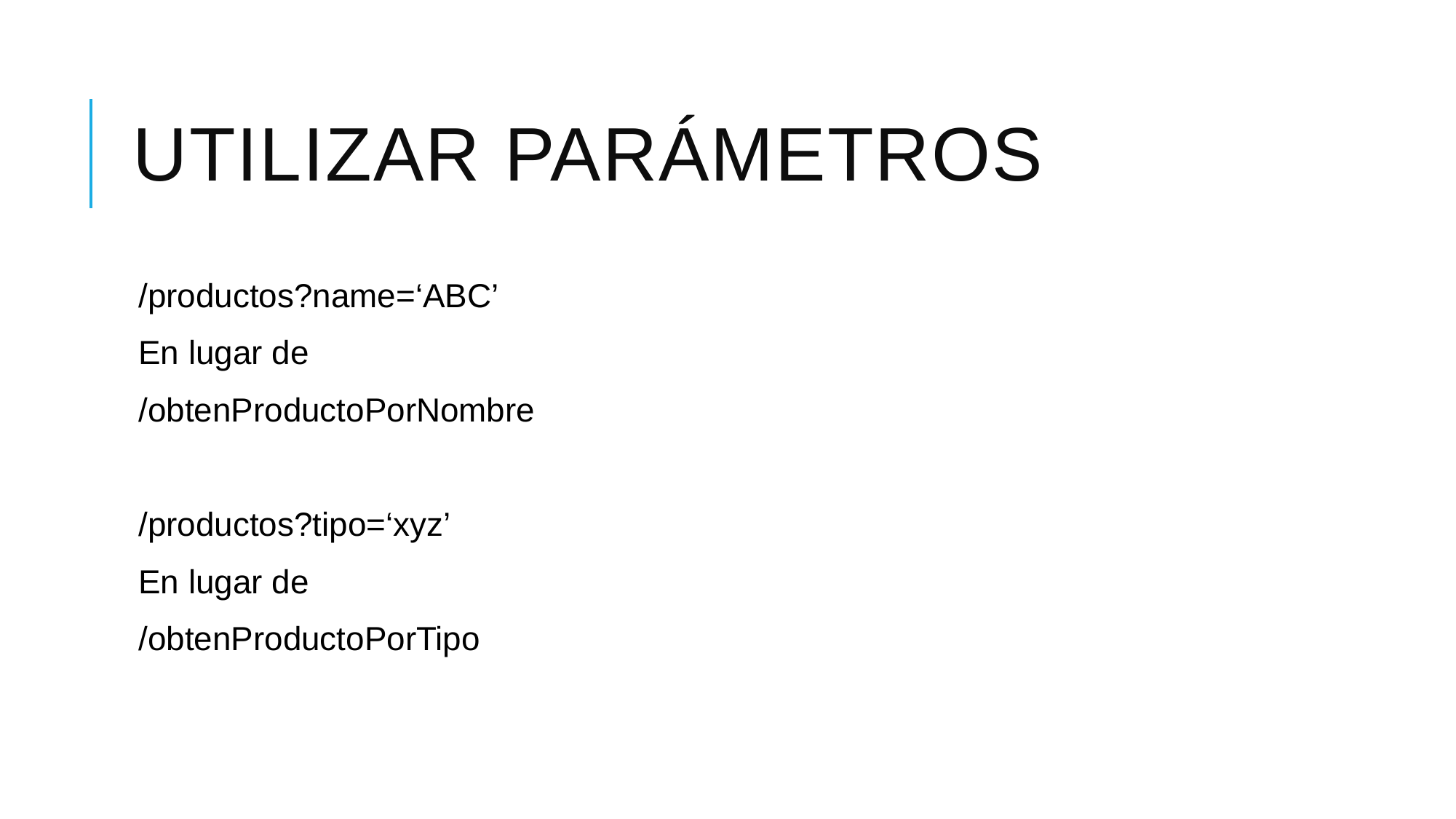

# Utilizar parámetros
/productos?name=‘ABC’
En lugar de
/obtenProductoPorNombre

/productos?tipo=‘xyz’
En lugar de
/obtenProductoPorTipo